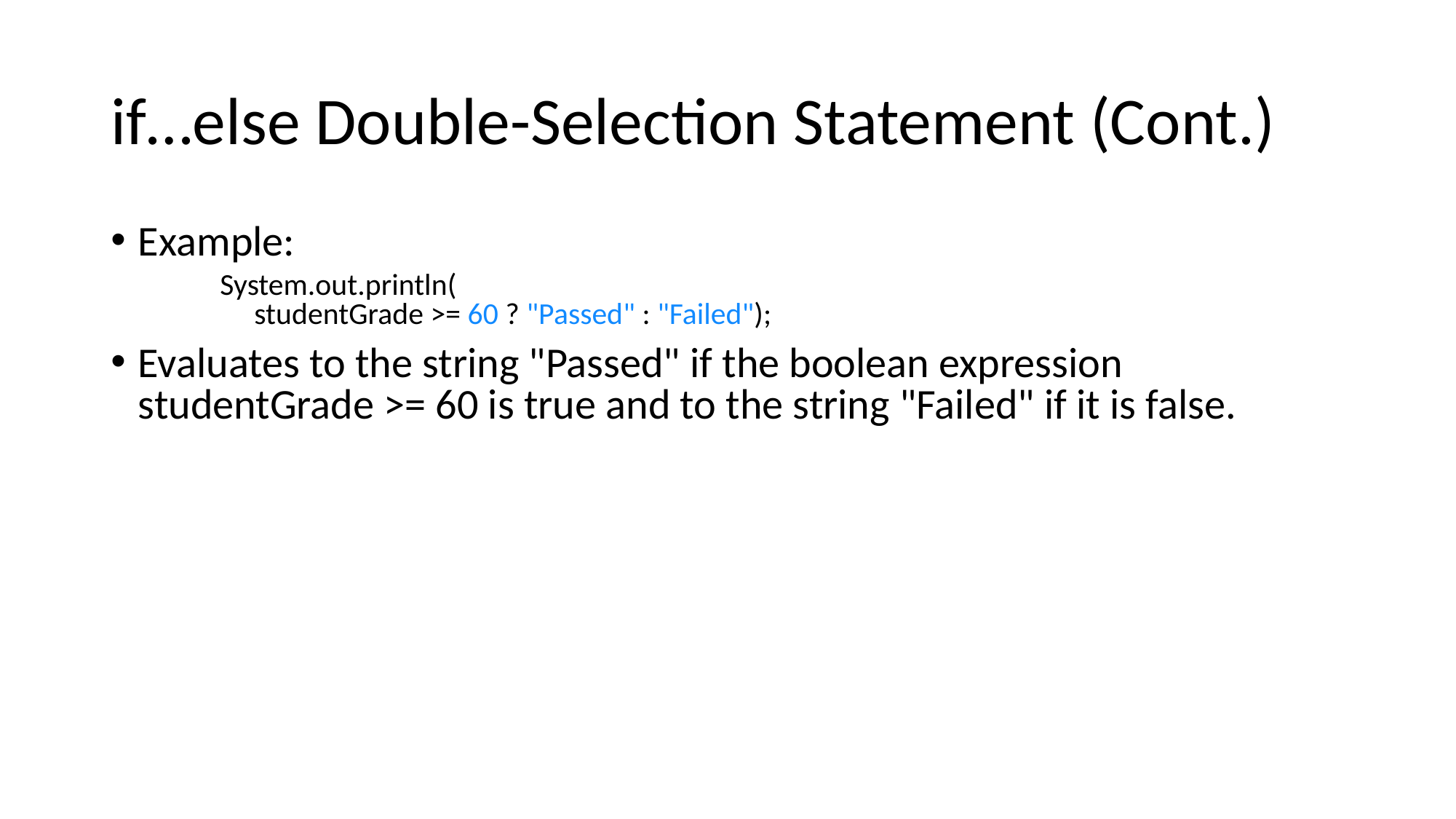

# if…else Double-Selection Statement (Cont.)
Example:
System.out.println(
 studentGrade >= 60 ? "Passed" : "Failed");
Evaluates to the string "Passed" if the boolean expression studentGrade >= 60 is true and to the string "Failed" if it is false.